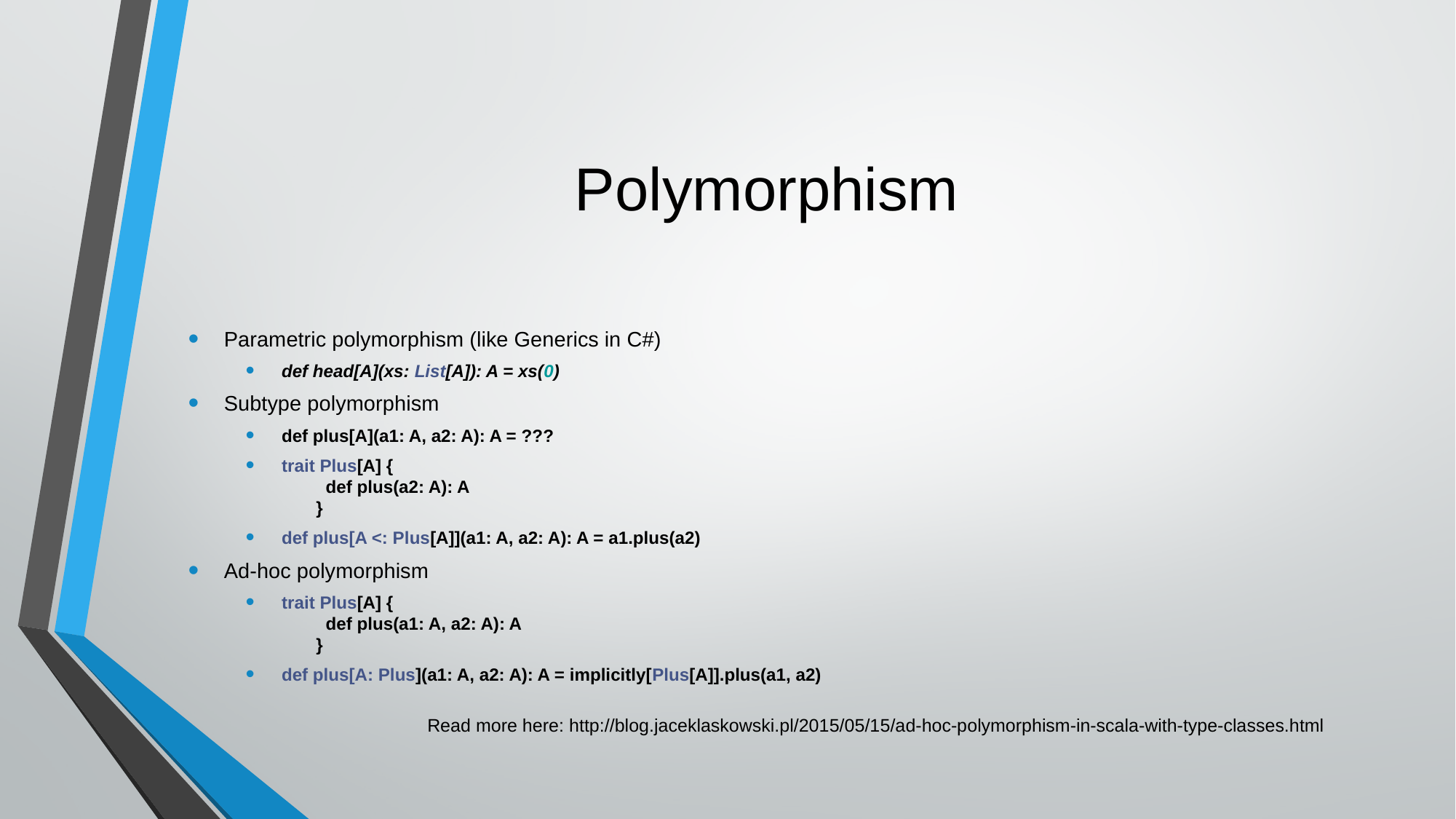

# Polymorphism
Parametric polymorphism (like Generics in C#)
def head[A](xs: List[A]): A = xs(0)
Subtype polymorphism
def plus[A](a1: A, a2: A): A = ???
trait Plus[A] {
         def plus(a2: A): A
       }
def plus[A <: Plus[A]](a1: A, a2: A): A = a1.plus(a2)
Ad-hoc polymorphism
trait Plus[A] {
         def plus(a1: A, a2: A): A
       }
def plus[A: Plus](a1: A, a2: A): A = implicitly[Plus[A]].plus(a1, a2)
Read more here: http://blog.jaceklaskowski.pl/2015/05/15/ad-hoc-polymorphism-in-scala-with-type-classes.html